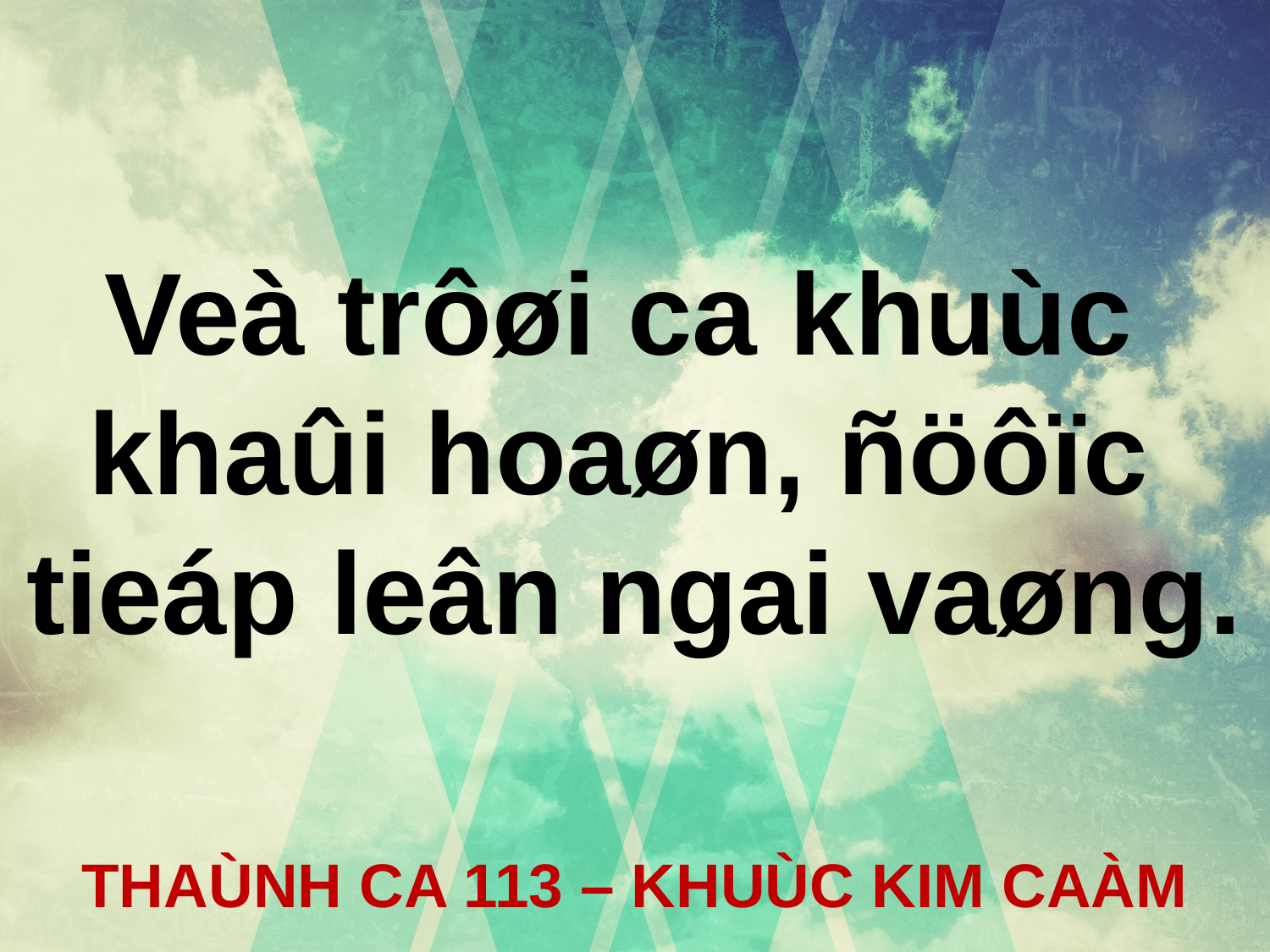

Veà trôøi ca khuùc
khaûi hoaøn, ñöôïc
tieáp leân ngai vaøng.
THAÙNH CA 113 – KHUÙC KIM CAÀM